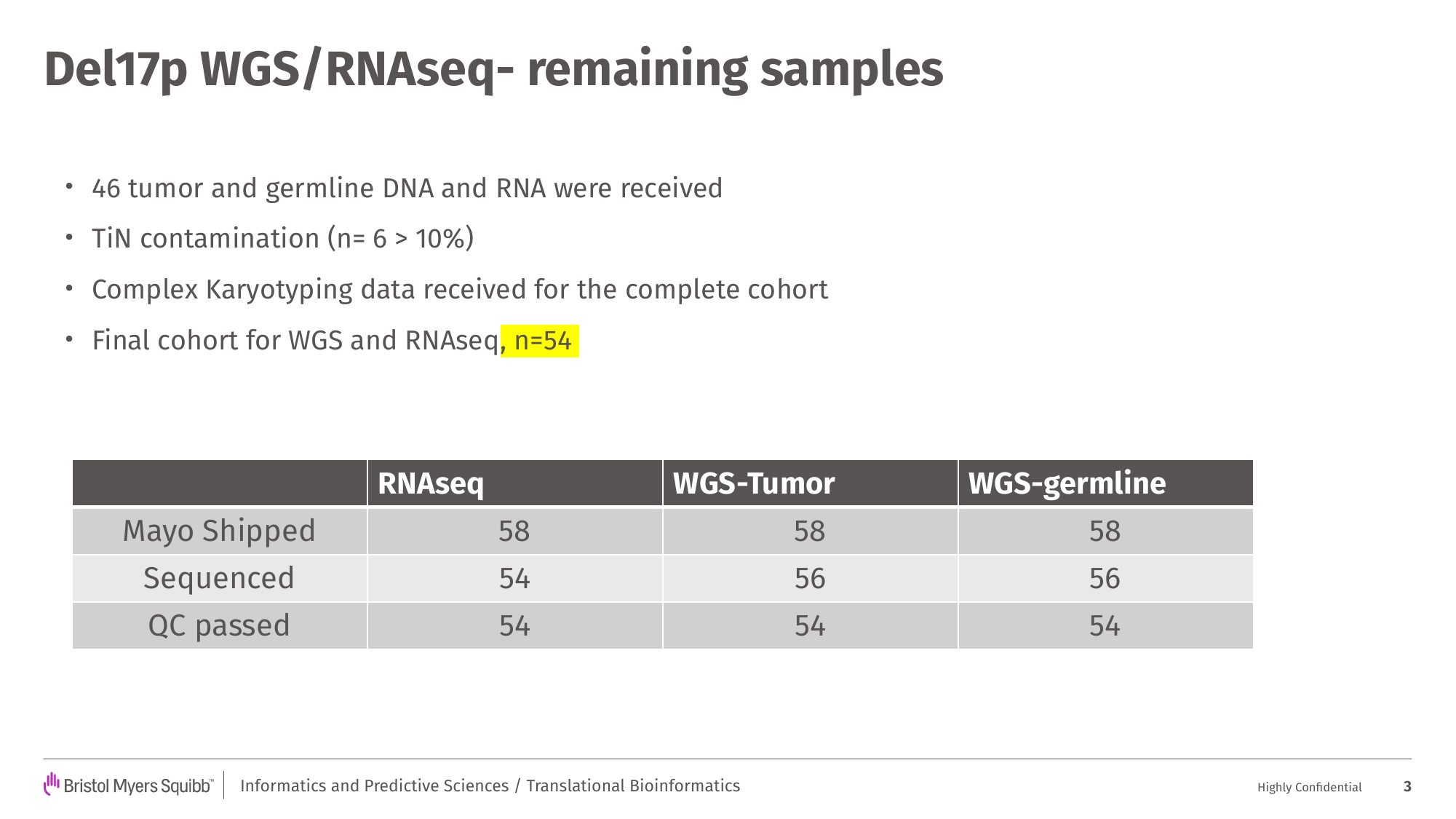

# Del17p WGS/RNAseq- remaining samples
46 tumor and germline DNA and RNA were received
TiN contamination (n= 6 > 10%)
Complex Karyotyping data received for the complete cohort
Final cohort for WGS and RNAseq, n=54

|  | RNAseq | WGS-Tumor | WGS-germline |
| --- | --- | --- | --- |
| Mayo Shipped | 58 | 58 | 58 |
| Sequenced | 54 | 56 | 56 |
| QC passed | 54 | 54 | 54 |
3